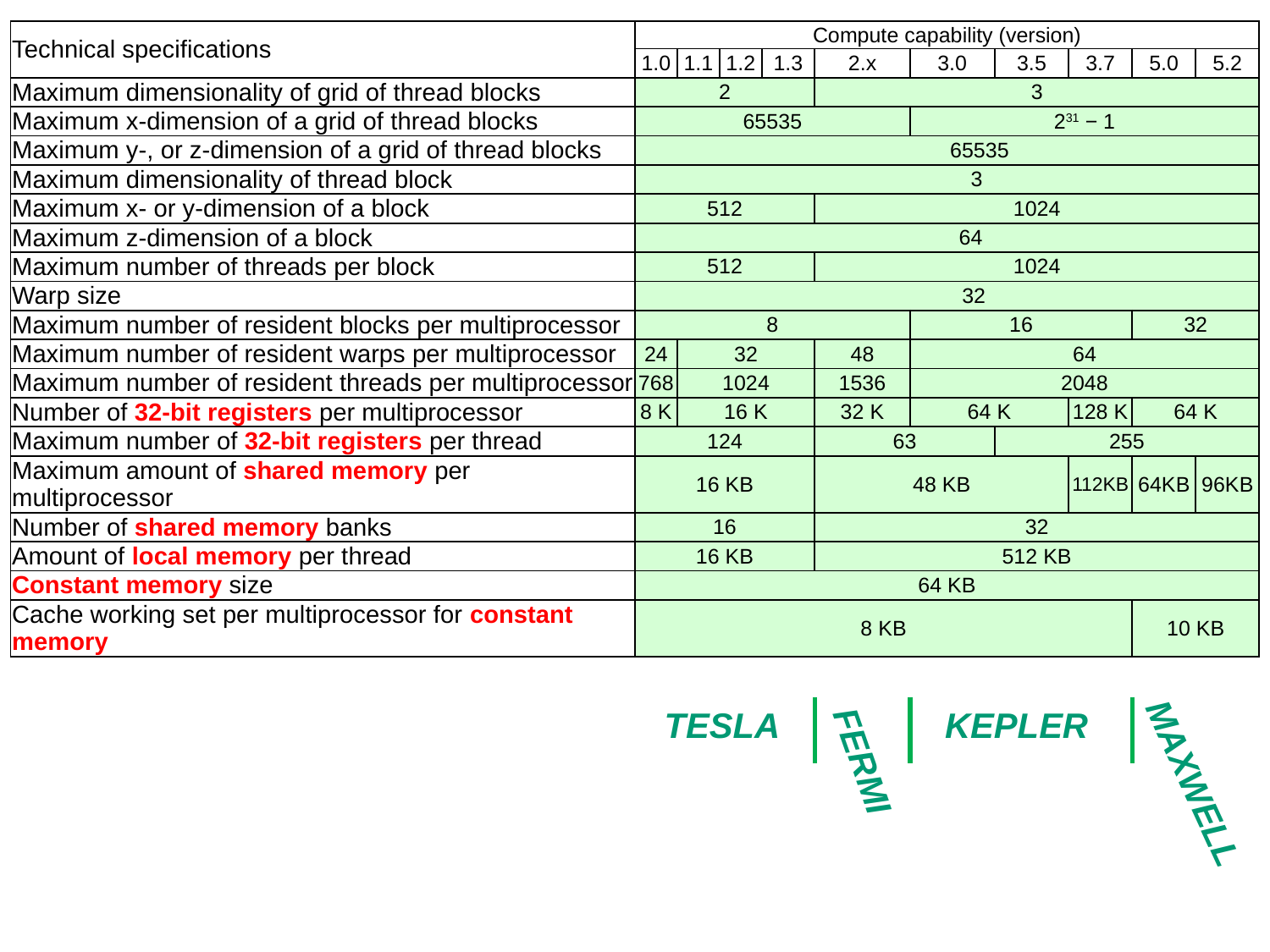

| Technical specifications | Compute capability (version) |  |  |  |  |  |  |  |  |  |
| --- | --- | --- | --- | --- | --- | --- | --- | --- | --- | --- |
|  | 1.0 | 1.1 | 1.2 | 1.3 | 2.x | 3.0 | 3.5 | 3.7 | 5.0 | 5.2 |
| Maximum dimensionality of grid of thread blocks | 2 |  |  |  | 3 |  |  |  |  |  |
| Maximum x-dimension of a grid of thread blocks | 65535 |  |  |  |  | 231 − 1 |  |  |  |  |
| Maximum y-, or z-dimension of a grid of thread blocks | 65535 |  |  |  |  |  |  |  |  |  |
| Maximum dimensionality of thread block | 3 |  |  |  |  |  |  |  |  |  |
| Maximum x- or y-dimension of a block | 512 |  |  |  | 1024 |  |  |  |  |  |
| Maximum z-dimension of a block | 64 |  |  |  |  |  |  |  |  |  |
| Maximum number of threads per block | 512 |  |  |  | 1024 |  |  |  |  |  |
| Warp size | 32 |  |  |  |  |  |  |  |  |  |
| Maximum number of resident blocks per multiprocessor | 8 |  |  |  |  | 16 |  |  | 32 |  |
| Maximum number of resident warps per multiprocessor | 24 | 32 |  |  | 48 | 64 |  |  |  |  |
| Maximum number of resident threads per multiprocessor | 768 | 1024 |  |  | 1536 | 2048 |  |  |  |  |
| Number of 32-bit registers per multiprocessor | 8 K | 16 K |  |  | 32 K | 64 K |  | 128 K | 64 K |  |
| Maximum number of 32-bit registers per thread | 124 |  |  |  | 63 |  | 255 |  |  |  |
| Maximum amount of shared memory per multiprocessor | 16 KB |  |  |  | 48 KB |  |  | 112KB | 64KB | 96KB |
| Number of shared memory banks | 16 |  |  |  | 32 |  |  |  |  |  |
| Amount of local memory per thread | 16 KB |  |  |  | 512 KB |  |  |  |  |  |
| Constant memory size | 64 KB |  |  |  |  |  |  |  |  |  |
| Cache working set per multiprocessor for constant memory | 8 KB |  |  |  |  |  |  |  | 10 KB |  |
TESLA
KEPLER
FERMI
MAXWELL